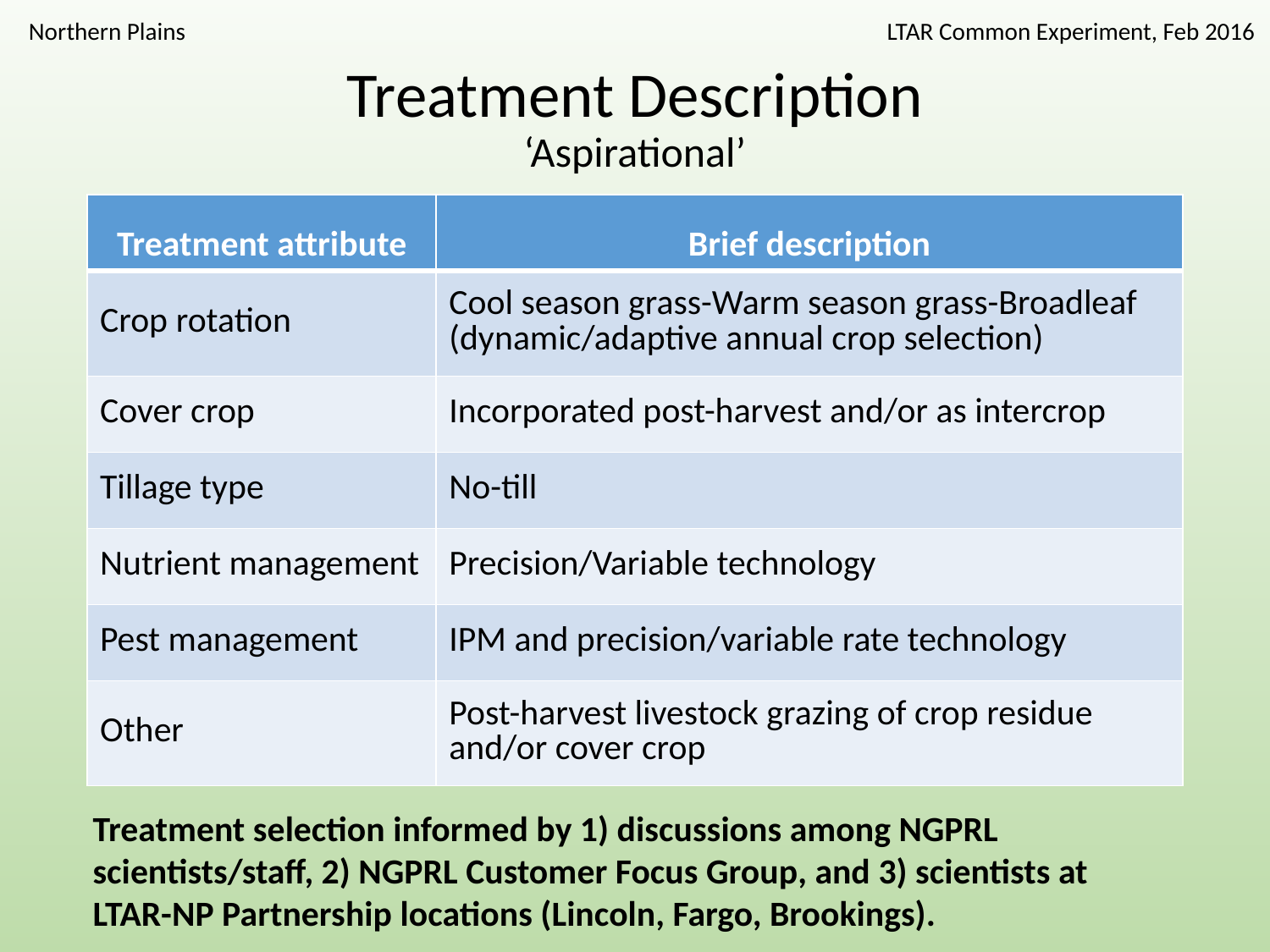

Northern Plains
LTAR Common Experiment, Feb 2016
# Treatment Description ‘Aspirational’
| Treatment attribute | Brief description |
| --- | --- |
| Crop rotation | Cool season grass-Warm season grass-Broadleaf (dynamic/adaptive annual crop selection) |
| Cover crop | Incorporated post-harvest and/or as intercrop |
| Tillage type | No-till |
| Nutrient management | Precision/Variable technology |
| Pest management | IPM and precision/variable rate technology |
| Other | Post-harvest livestock grazing of crop residue and/or cover crop |
Treatment selection informed by 1) discussions among NGPRL scientists/staff, 2) NGPRL Customer Focus Group, and 3) scientists at LTAR-NP Partnership locations (Lincoln, Fargo, Brookings).